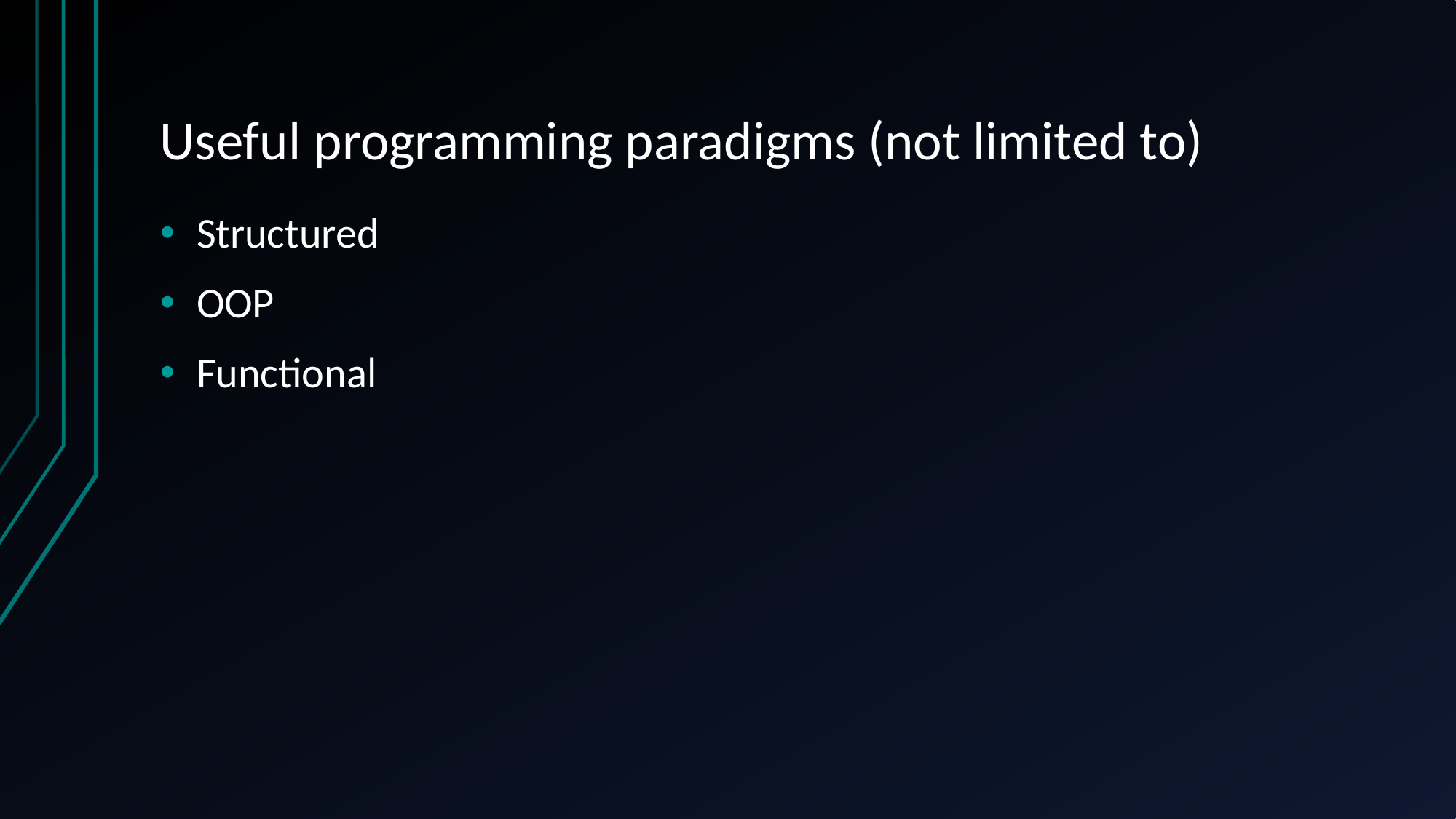

# Useful programming paradigms (not limited to)

Structured
OOP
Functional